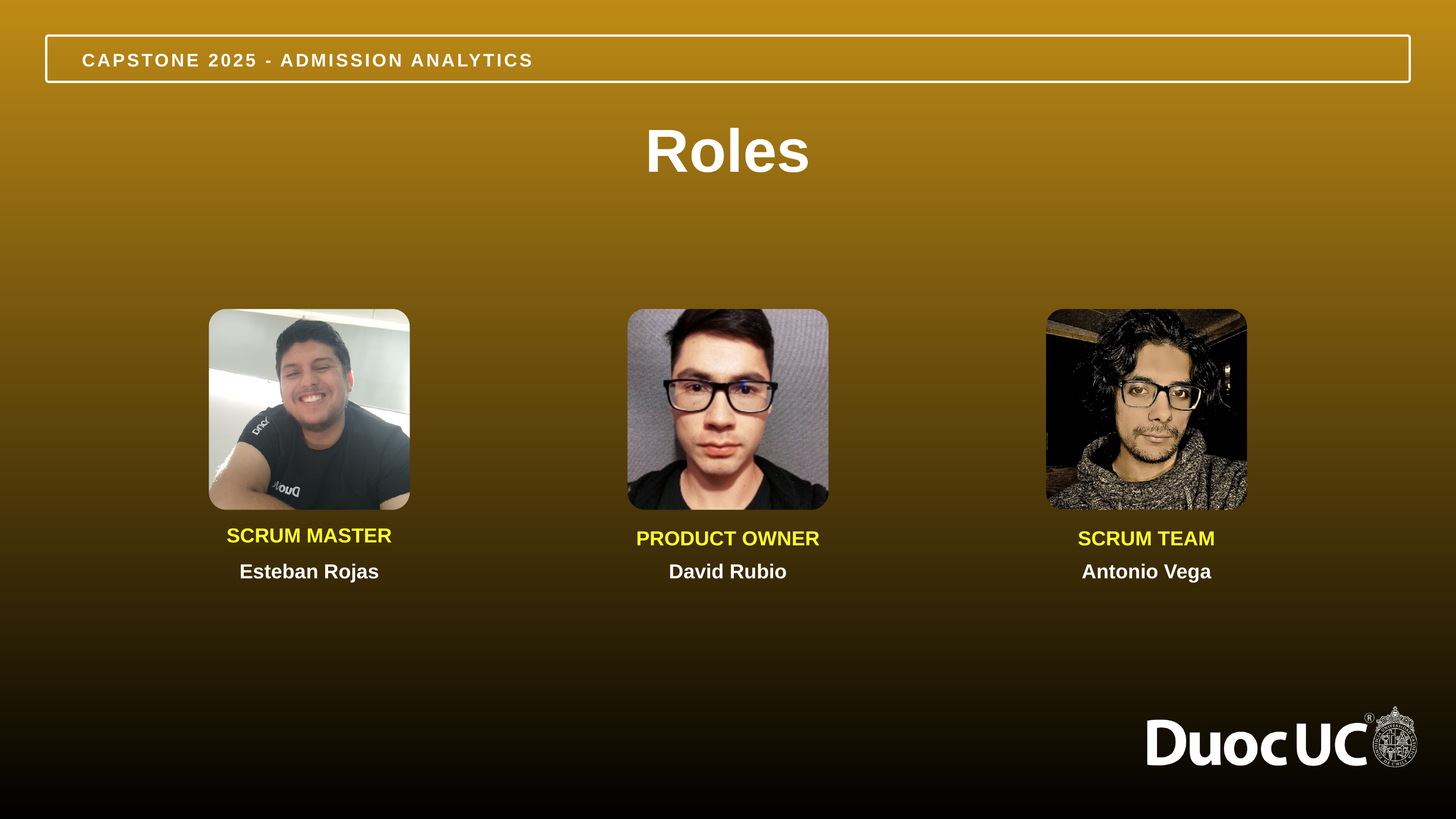

CAPSTONE 2025 - ADMISSION ANALYTICS
Roles

SCRUM MASTER
PRODUCT OWNER
SCRUM TEAM
Esteban Rojas
David Rubio
Antonio Vega